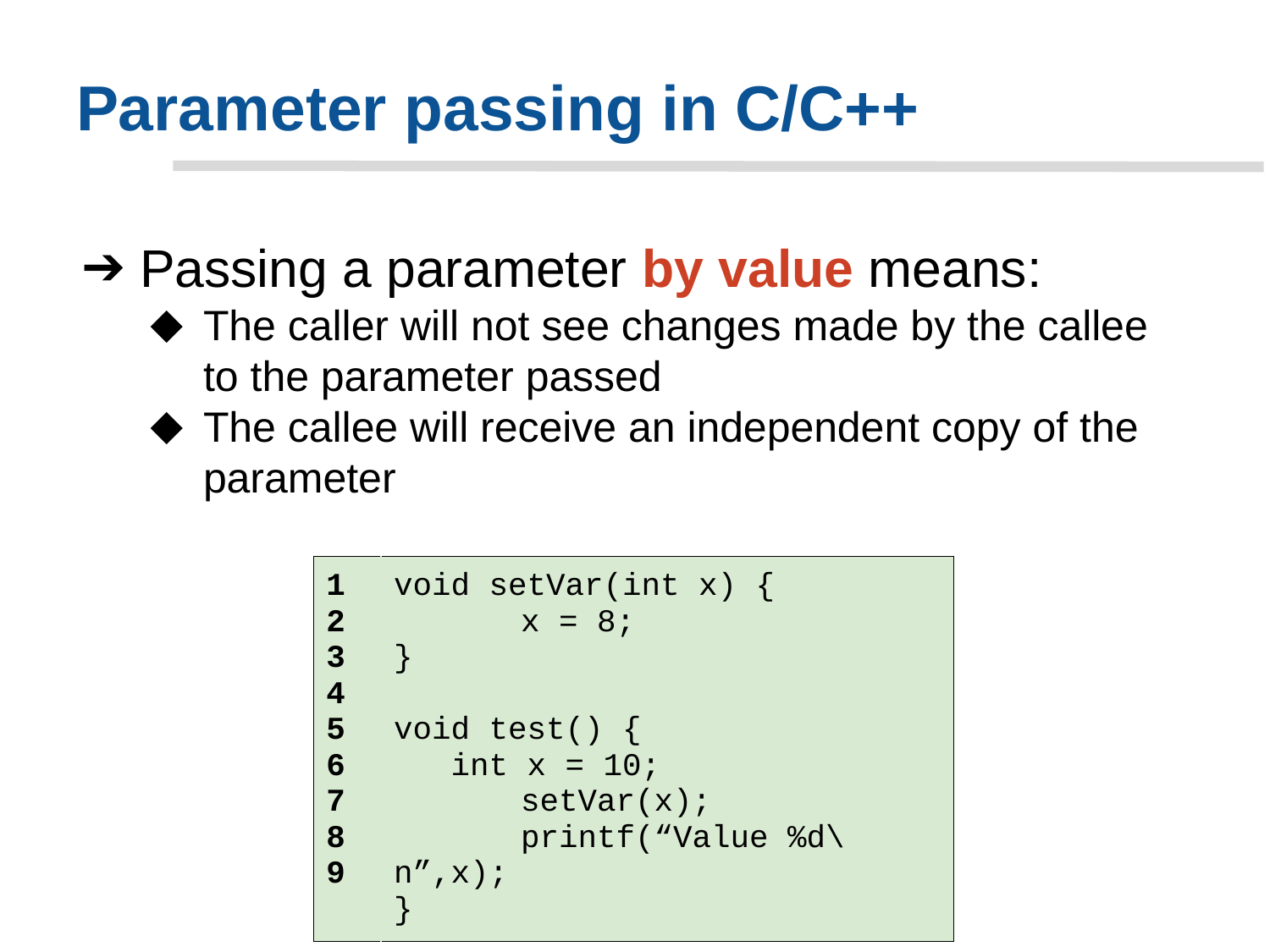

# Parameter passing in C/C++
Passing a parameter by value means:
The caller will not see changes made by the callee to the parameter passed
The callee will receive an independent copy of the parameter

| 1 2 3 4 5 6 7 8 9 | void setVar(int x) { x = 8; } void test() { int x = 10; setVar(x); printf(“Value %d\n”,x); } |
| --- | --- |